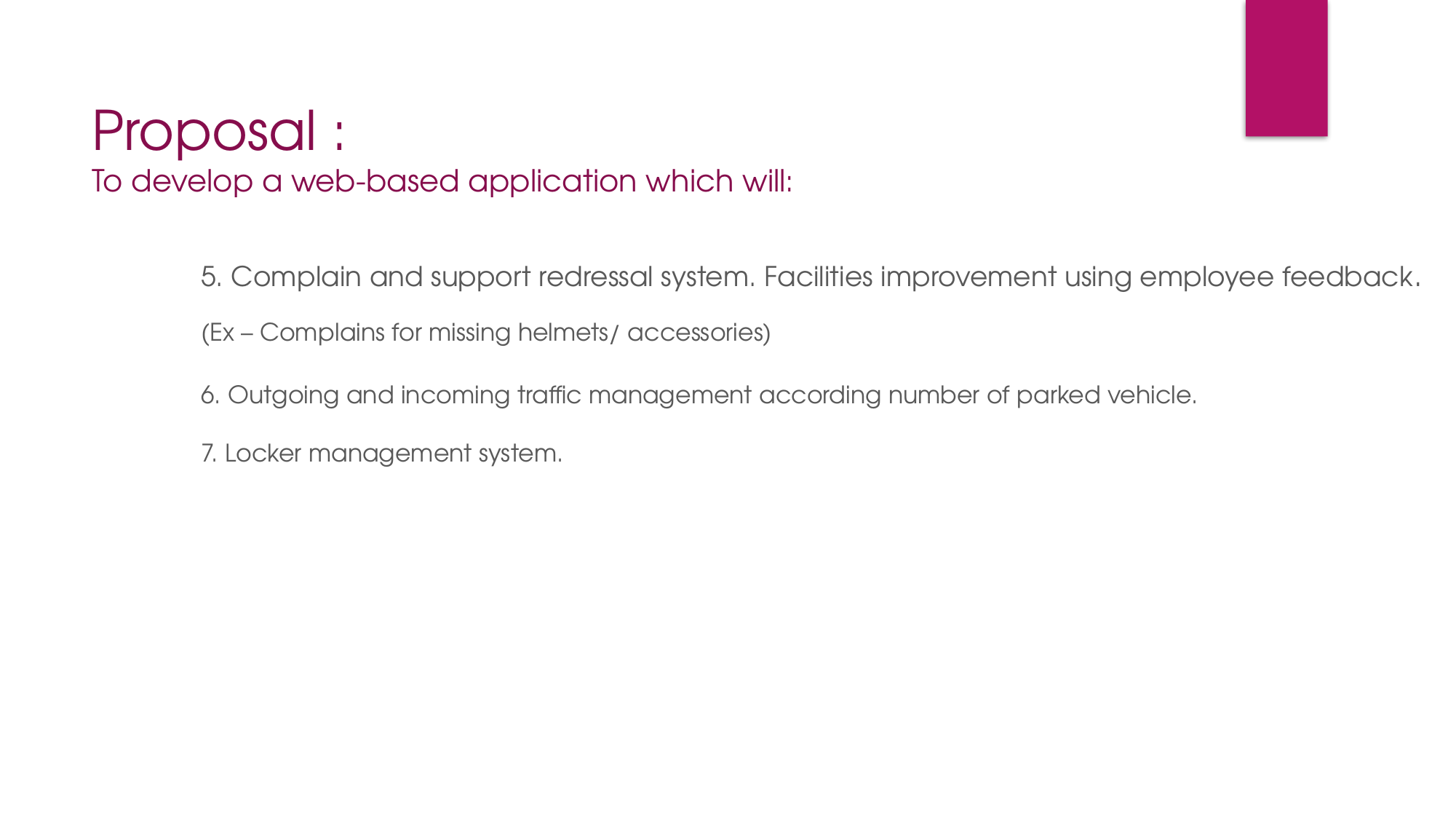

Proposal :
To develop a web-based application which will:
	5. Complain and support redressal system. Facilities improvement using employee feedback.
	(Ex – Complains for missing helmets/ accessories)

	6. Outgoing and incoming traffic management according number of parked vehicle.
	7. Locker management system.